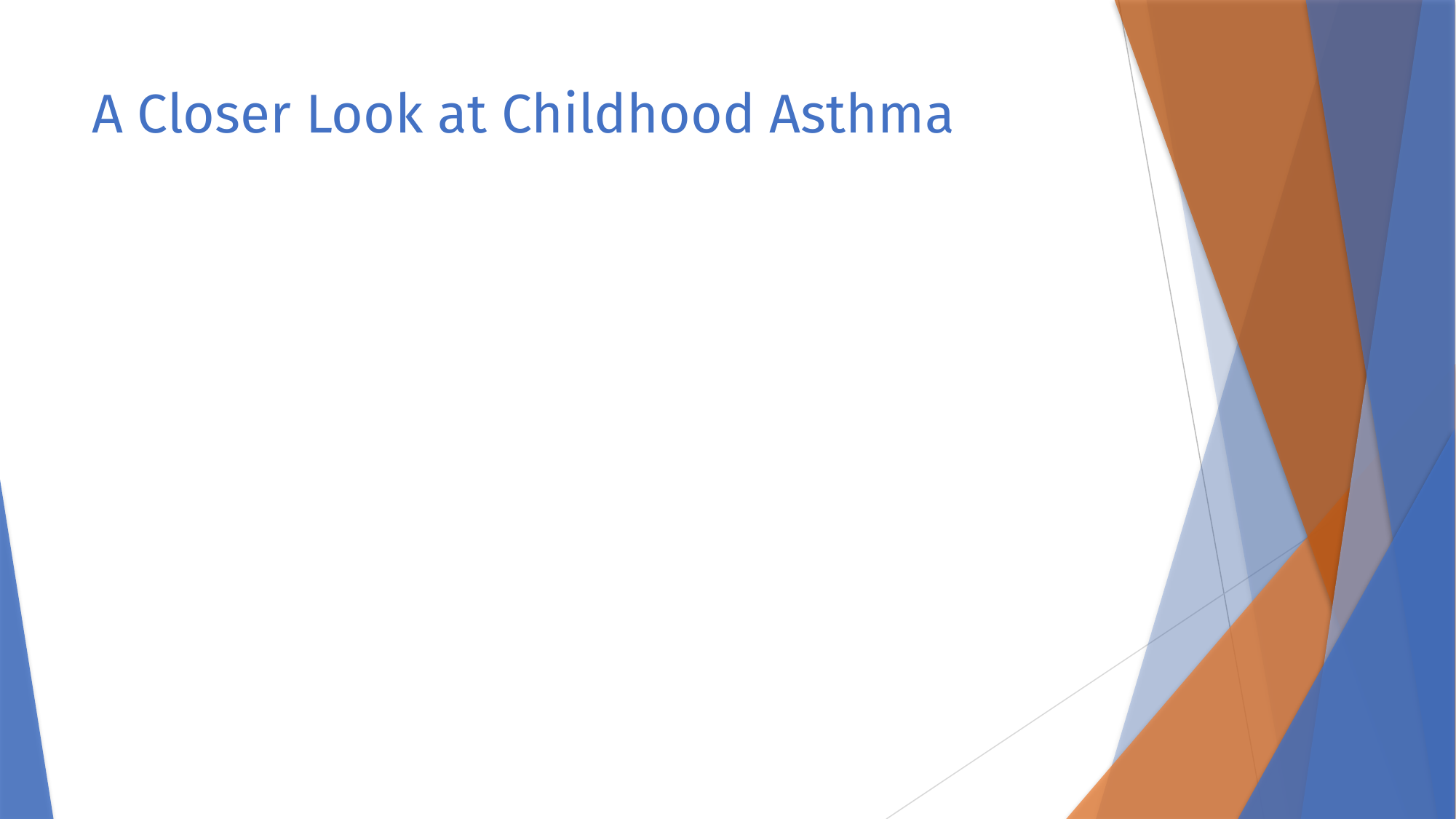

# A Closer Look at Childhood Asthma